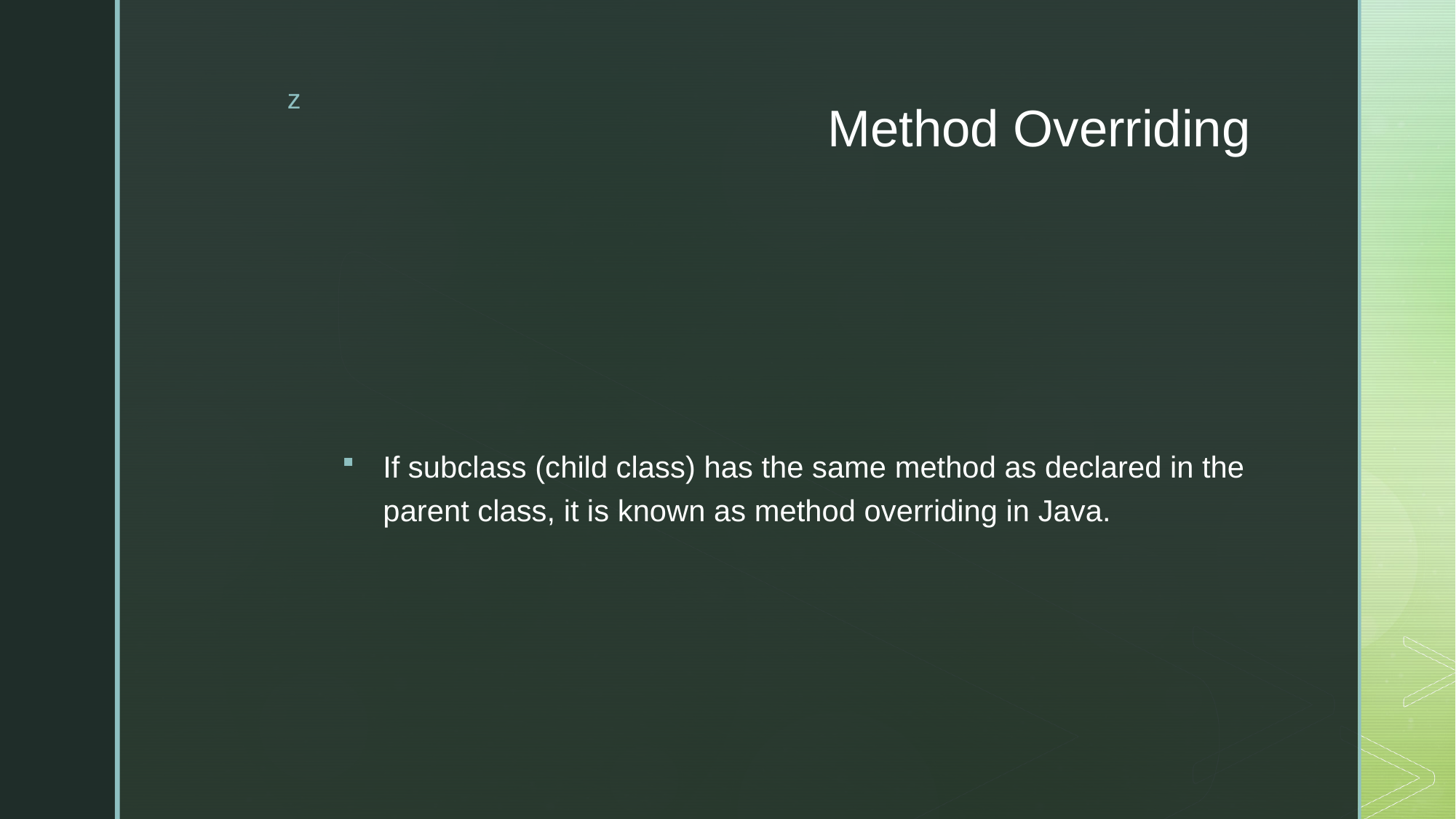

# Method Overriding
If subclass (child class) has the same method as declared in the parent class, it is known as method overriding in Java.